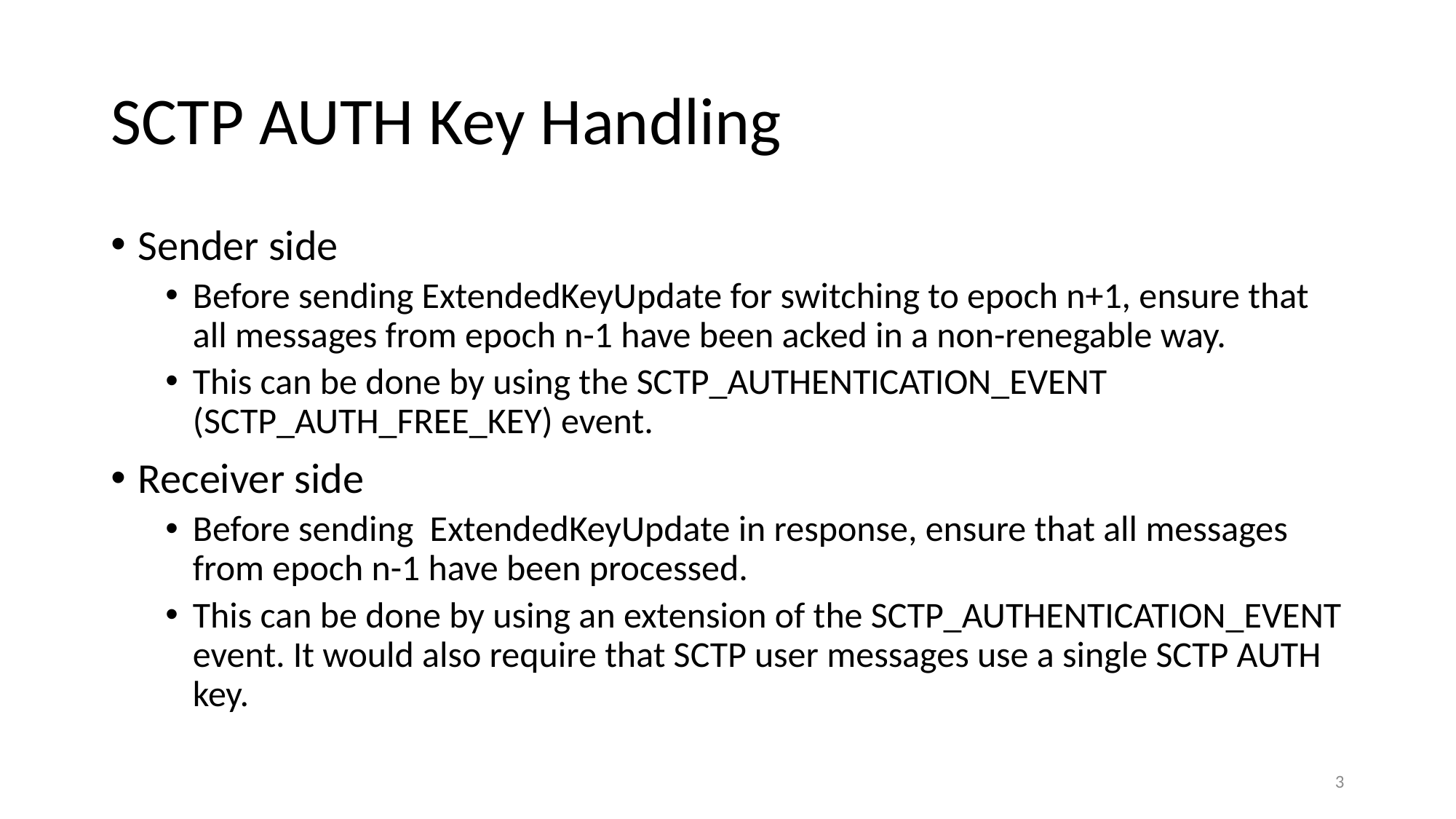

# SCTP AUTH Key Handling
Sender side
Before sending ExtendedKeyUpdate for switching to epoch n+1, ensure that all messages from epoch n-1 have been acked in a non-renegable way.
This can be done by using the SCTP_AUTHENTICATION_EVENT (SCTP_AUTH_FREE_KEY) event.
Receiver side
Before sending  ExtendedKeyUpdate in response, ensure that all messages from epoch n-1 have been processed.
This can be done by using an extension of the SCTP_AUTHENTICATION_EVENT event. It would also require that SCTP user messages use a single SCTP AUTH key.
3